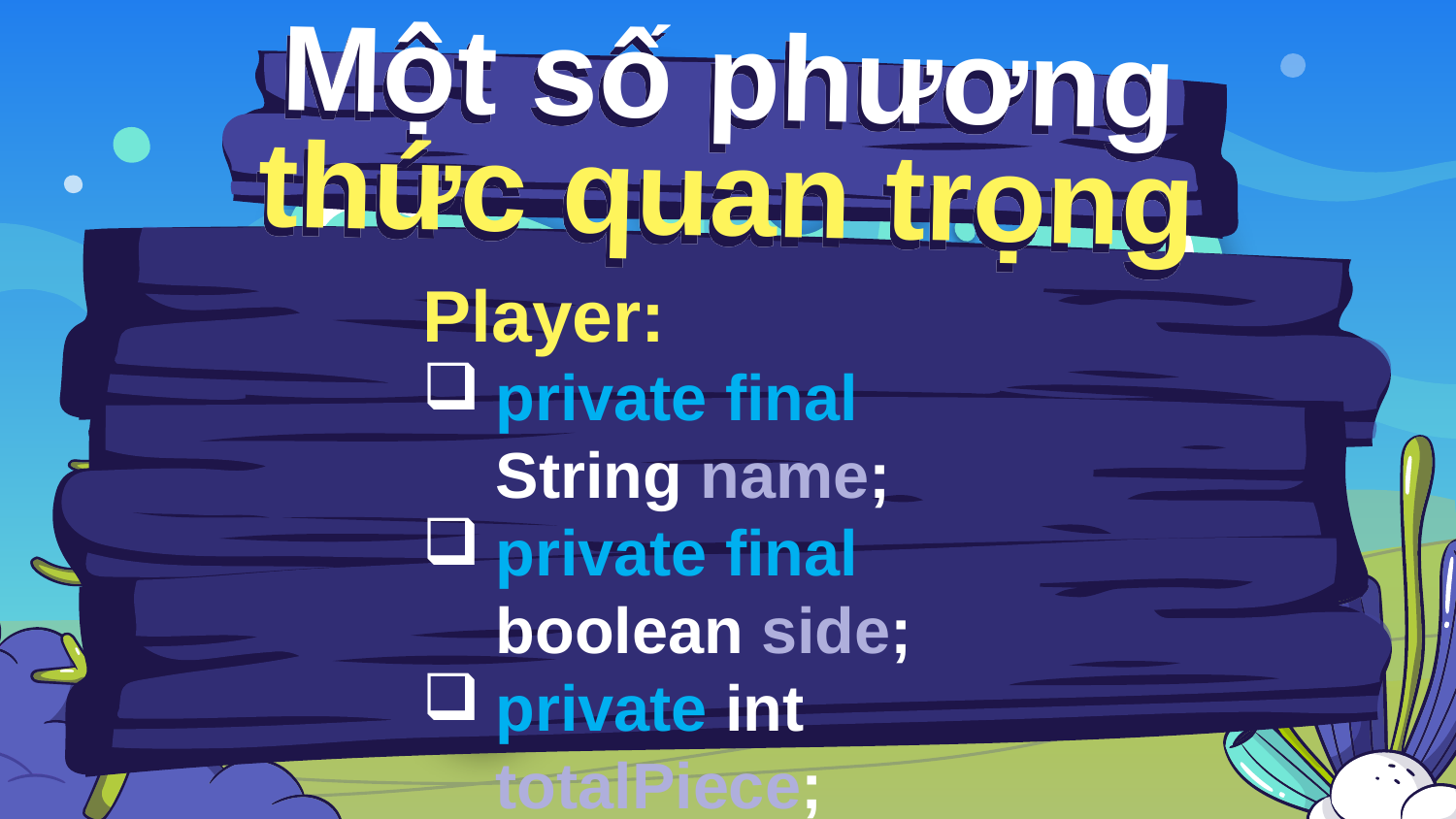

# Một số phương thức quan trọng

Player:
private final String name;
private final boolean side;
private int totalPiece;
protected int totalTime = 0;